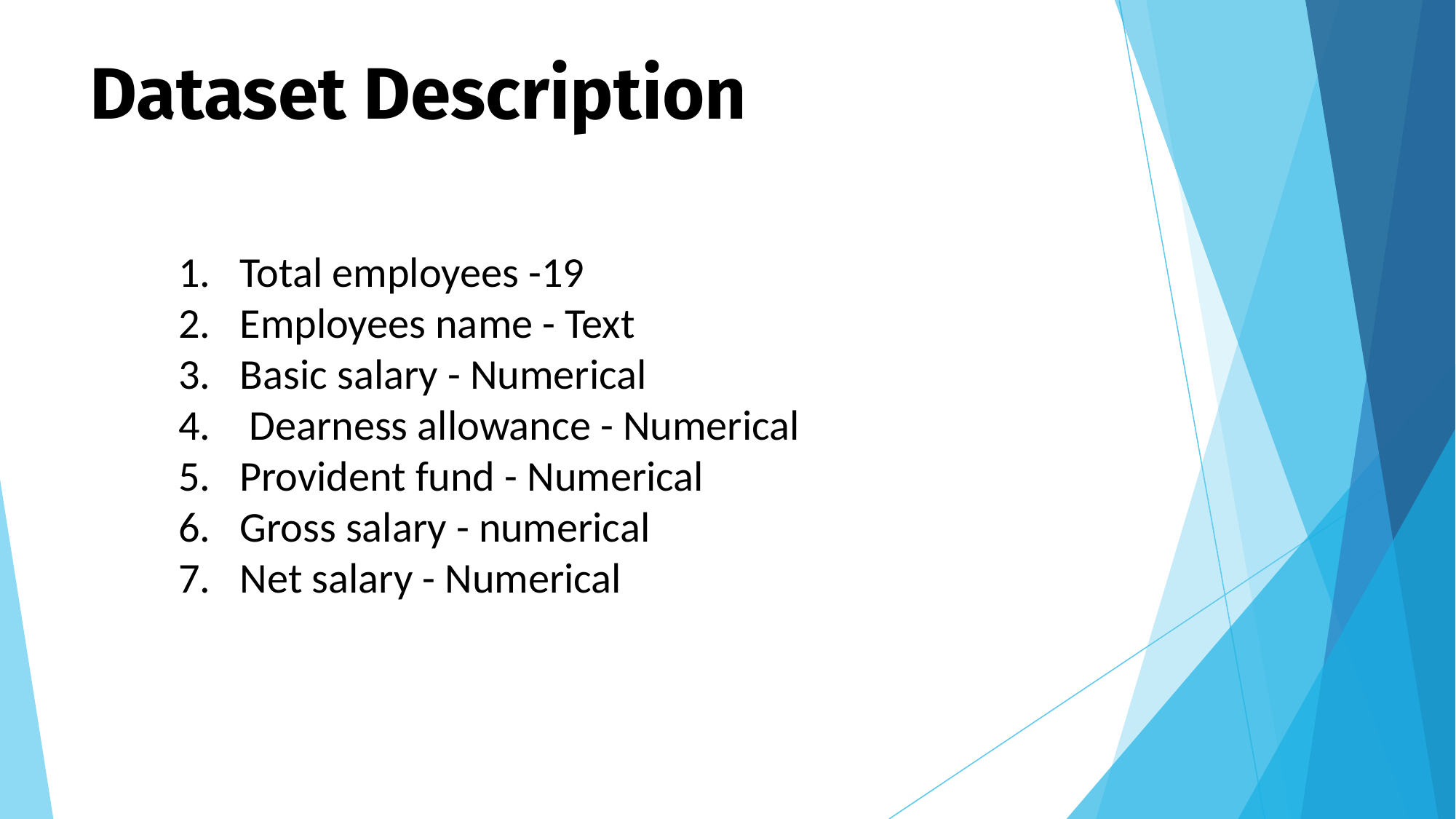

# Dataset Description
Total employees -19
Employees name - Text
Basic salary - Numerical
 Dearness allowance - Numerical
Provident fund - Numerical
Gross salary - numerical
Net salary - Numerical